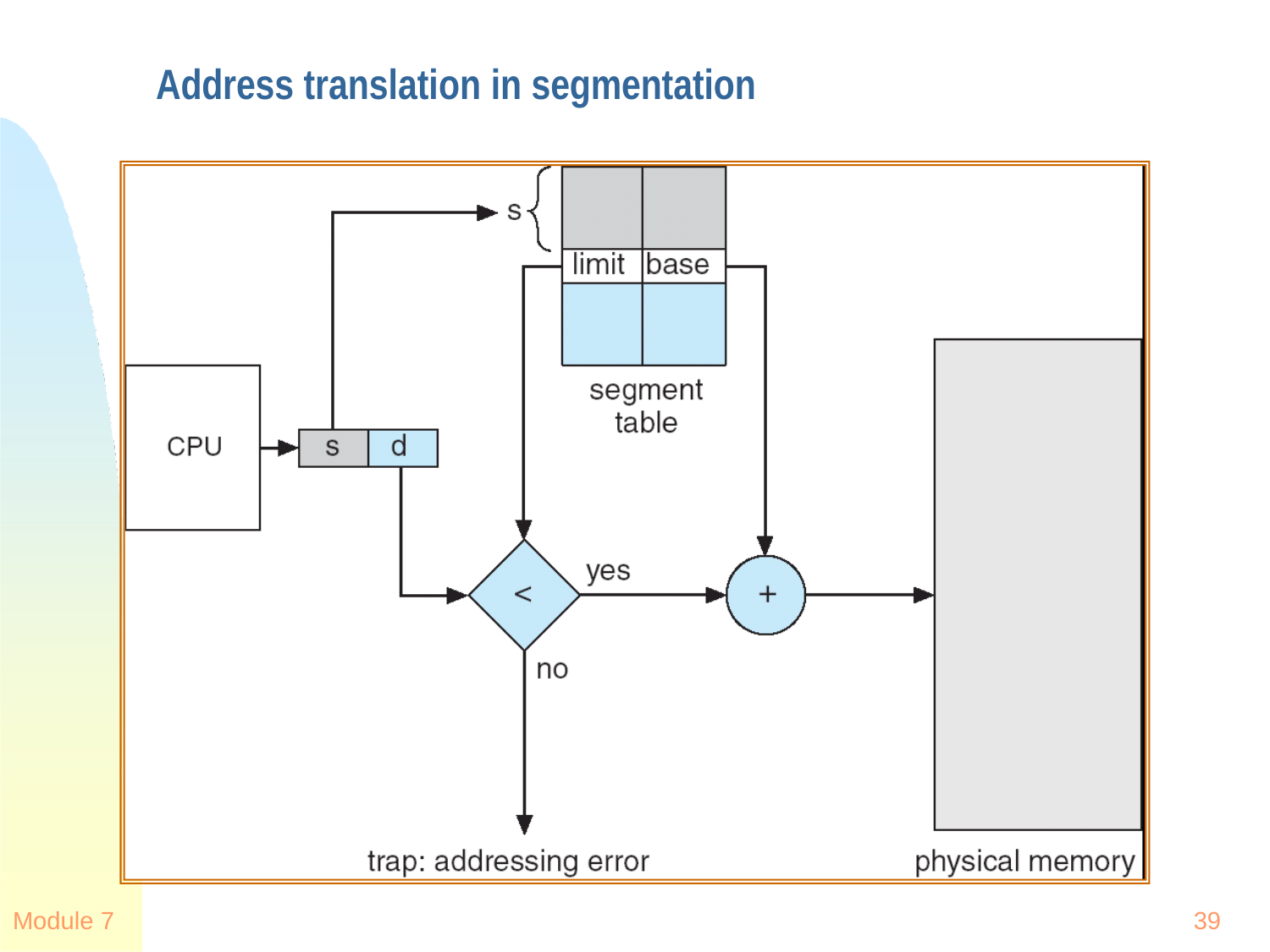

# Address translation in segmentation

Module 7
39